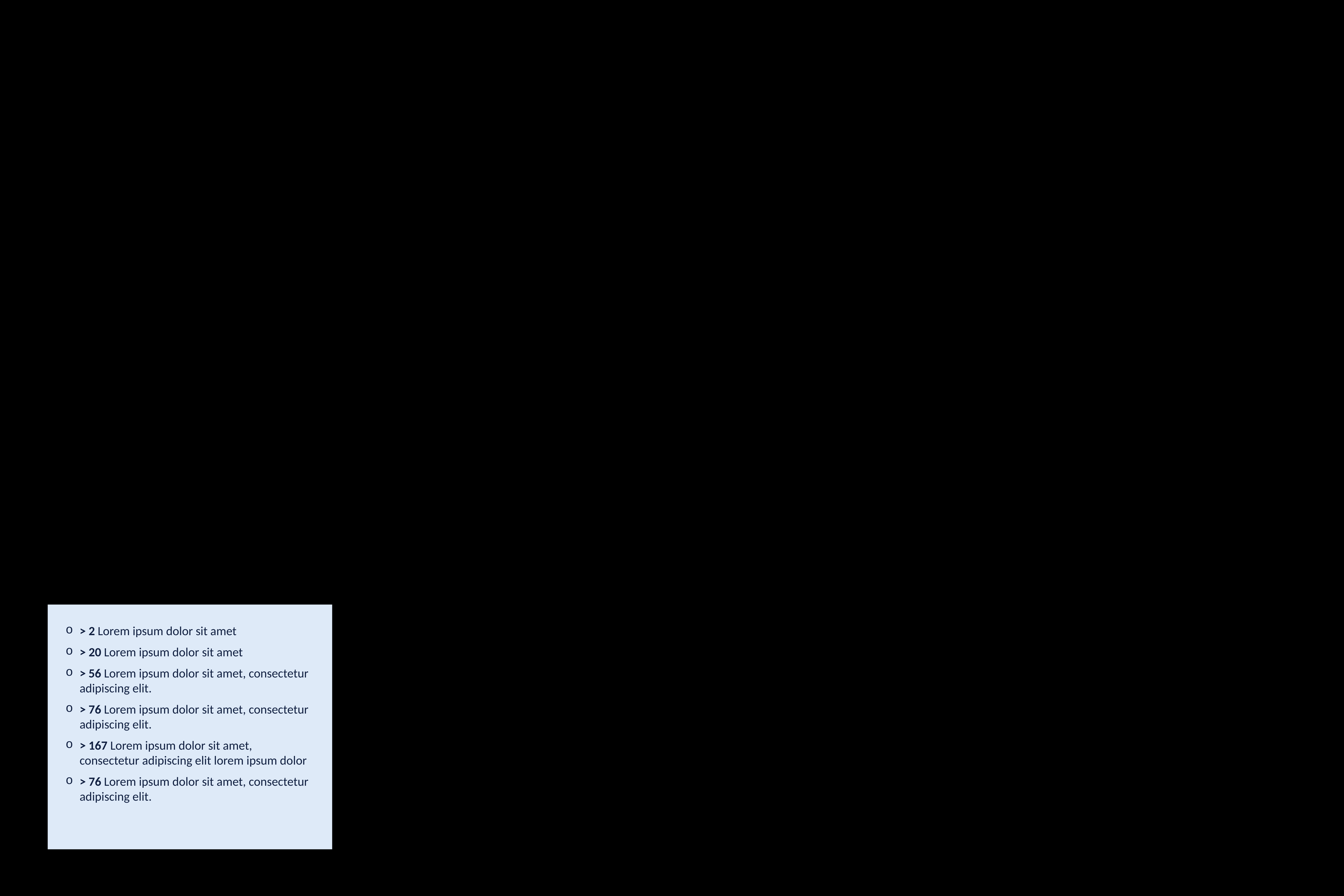

#

> 2 Lorem ipsum dolor sit amet
> 20 Lorem ipsum dolor sit amet
> 56 Lorem ipsum dolor sit amet, consectetur adipiscing elit.
> 76 Lorem ipsum dolor sit amet, consectetur adipiscing elit.
> 167 Lorem ipsum dolor sit amet, consectetur adipiscing elit lorem ipsum dolor
> 76 Lorem ipsum dolor sit amet, consectetur adipiscing elit.